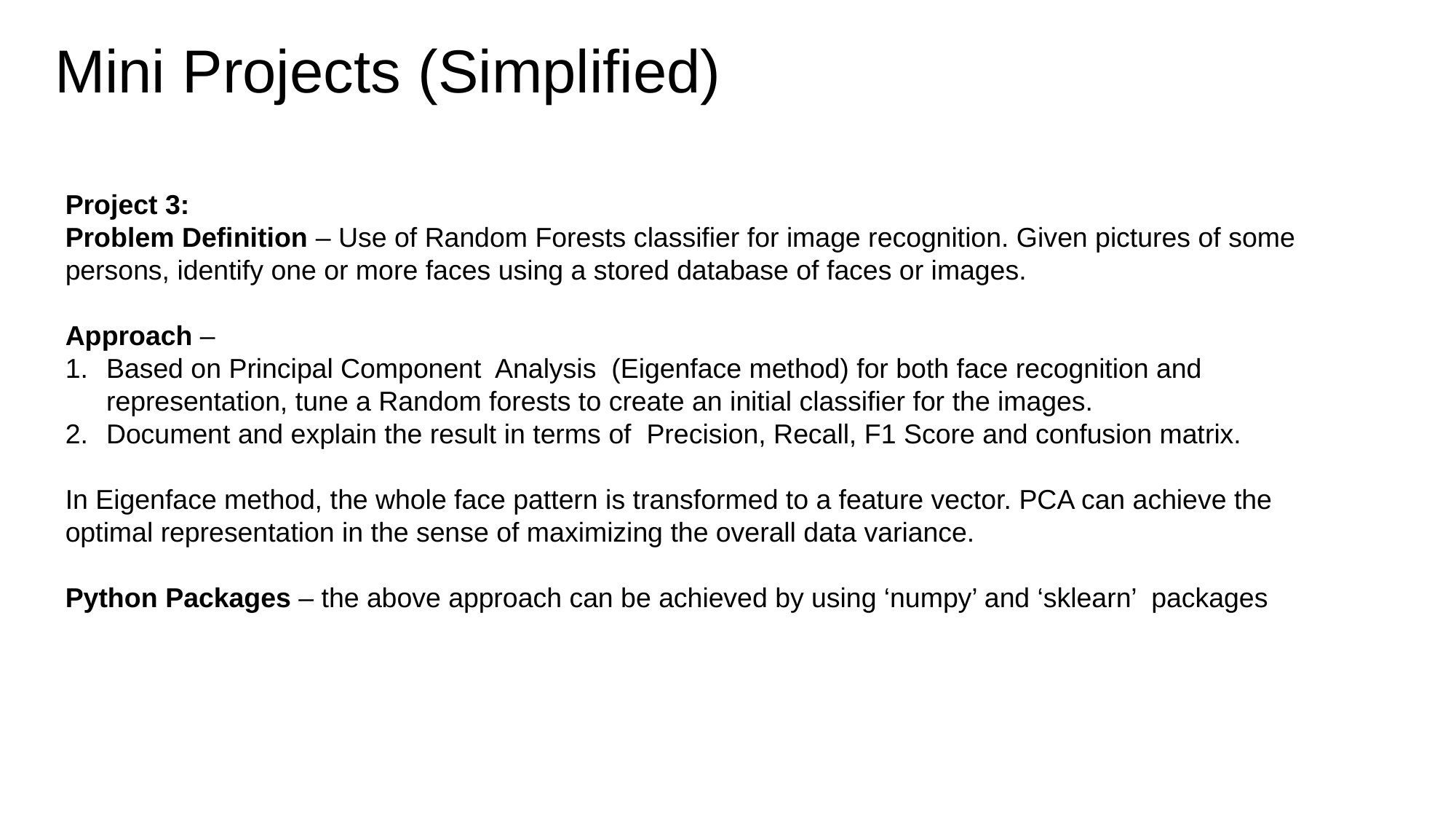

# Mini Projects (Simplified)
Project 3:
Problem Definition – Use of Random Forests classifier for image recognition. Given pictures of some persons, identify one or more faces using a stored database of faces or images.

Approach –
Based on Principal Component  Analysis  (Eigenface method) for both face recognition and representation, tune a Random forests to create an initial classifier for the images.
Document and explain the result in terms of  Precision, Recall, F1 Score and confusion matrix.

In Eigenface method, the whole face pattern is transformed to a feature vector. PCA can achieve the optimal representation in the sense of maximizing the overall data variance.

Python Packages – the above approach can be achieved by using ‘numpy’ and ‘sklearn’  packages